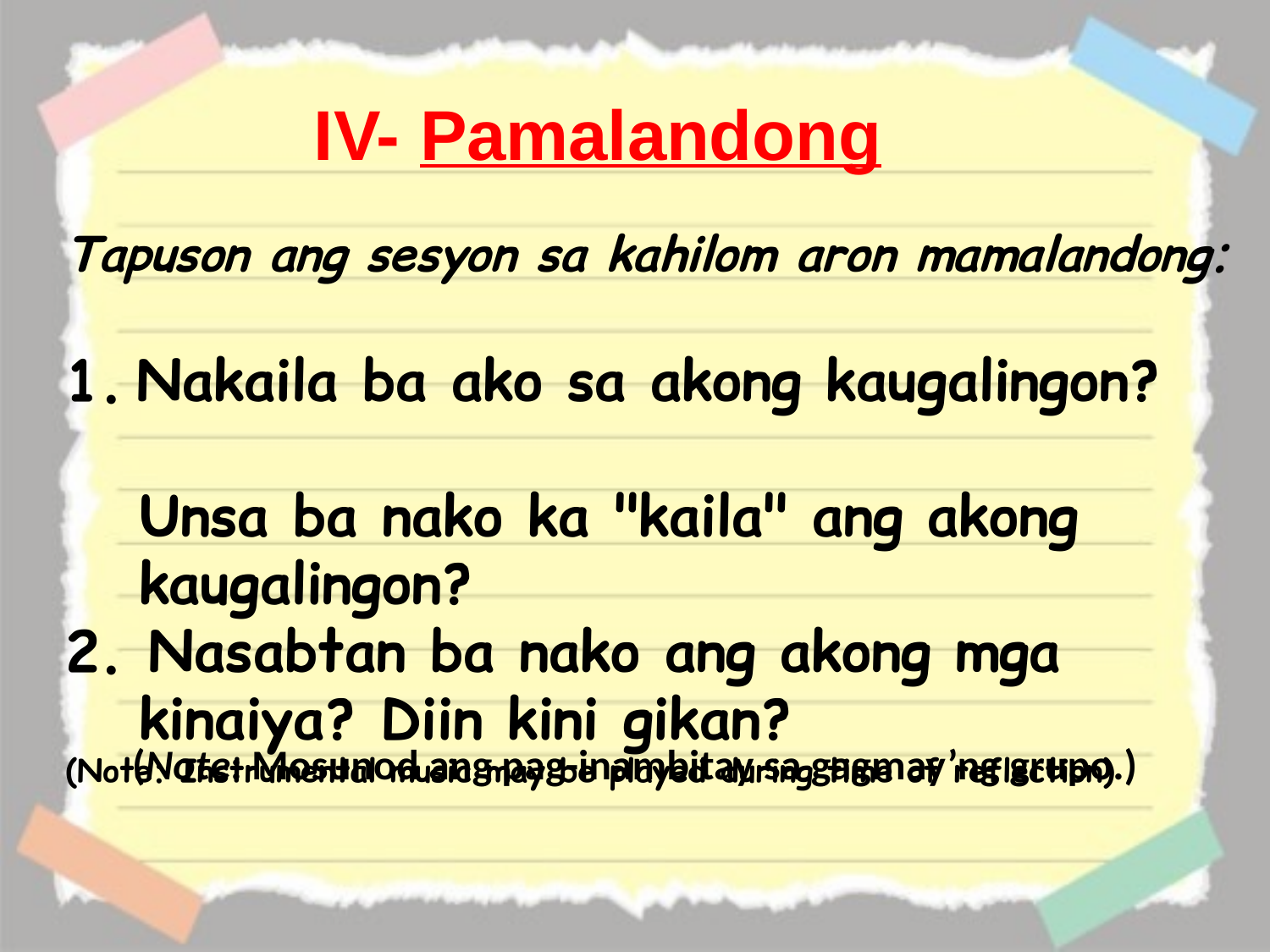

IV- Pamalandong
Tapuson ang sesyon sa kahilom aron mamalandong:
Nakaila ba ako sa akong kaugalingon?
   Unsa ba nako ka "kaila" ang akong
   kaugalingon?
2. Nasabtan ba nako ang akong mga
   kinaiya? Diin kini gikan?
(Note: Instrumental music may be played during time of reflection)
(Note: Mosunod ang pag-inambitay sa gagmay’ng grupo.)